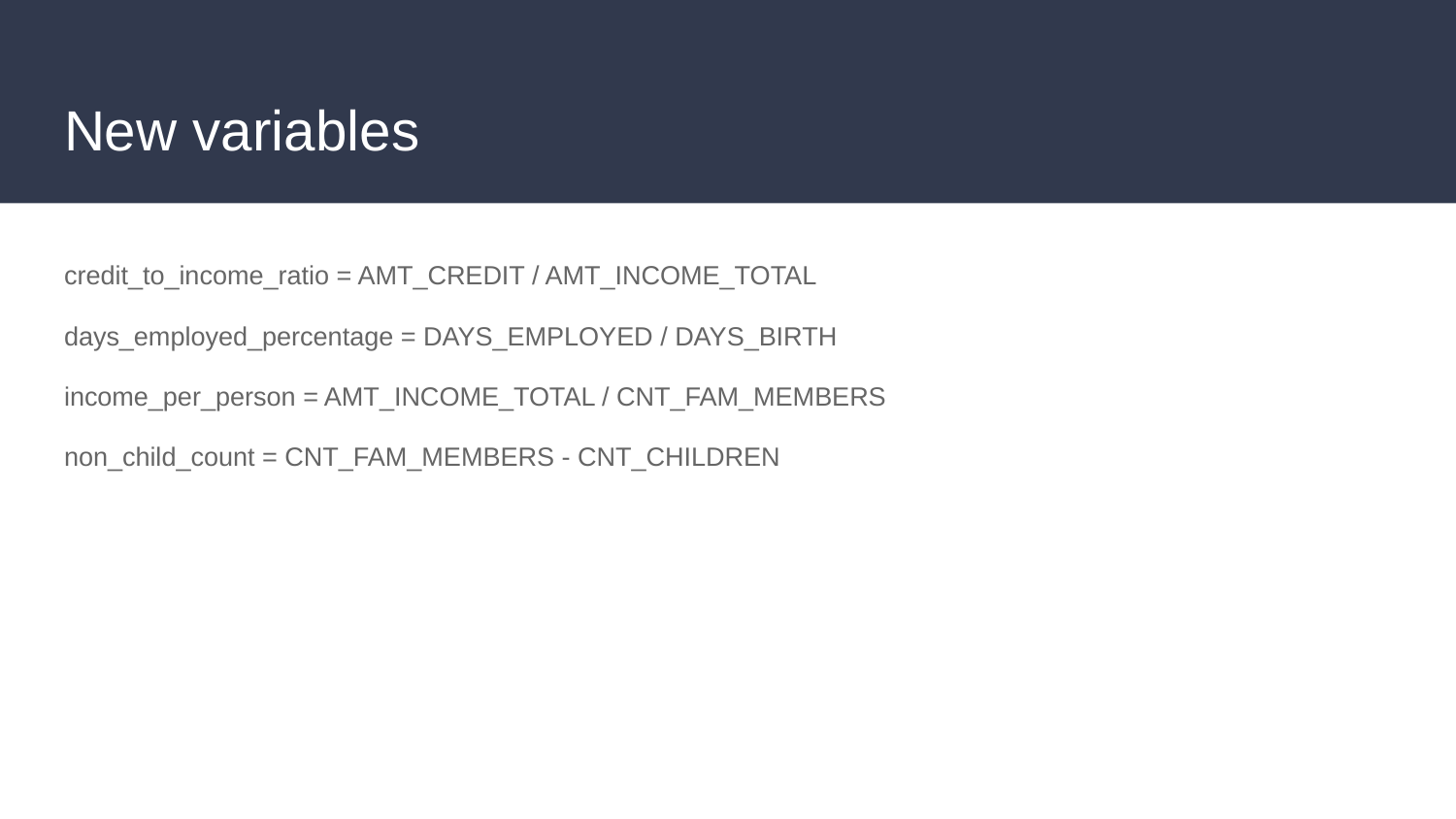

# New variables
credit_to_income_ratio = AMT_CREDIT / AMT_INCOME_TOTAL
days_employed_percentage = DAYS_EMPLOYED / DAYS_BIRTH
income_per_person = AMT_INCOME_TOTAL / CNT_FAM_MEMBERS
non_child_count = CNT_FAM_MEMBERS - CNT_CHILDREN